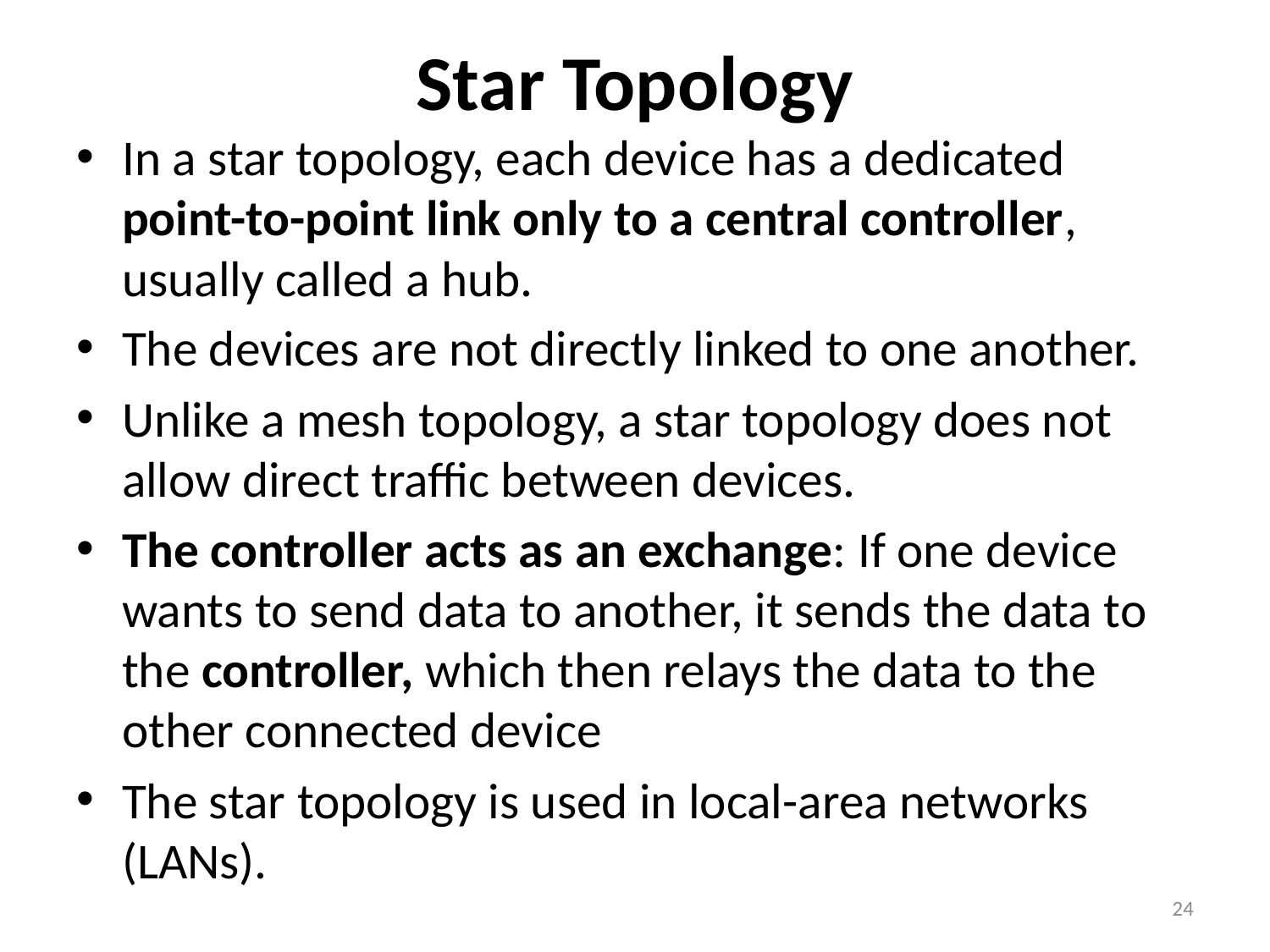

# Star Topology
In a star topology, each device has a dedicated point-to-point link only to a central controller, usually called a hub.
The devices are not directly linked to one another.
Unlike a mesh topology, a star topology does not allow direct traffic between devices.
The controller acts as an exchange: If one device wants to send data to another, it sends the data to the controller, which then relays the data to the other connected device
The star topology is used in local-area networks (LANs).
24